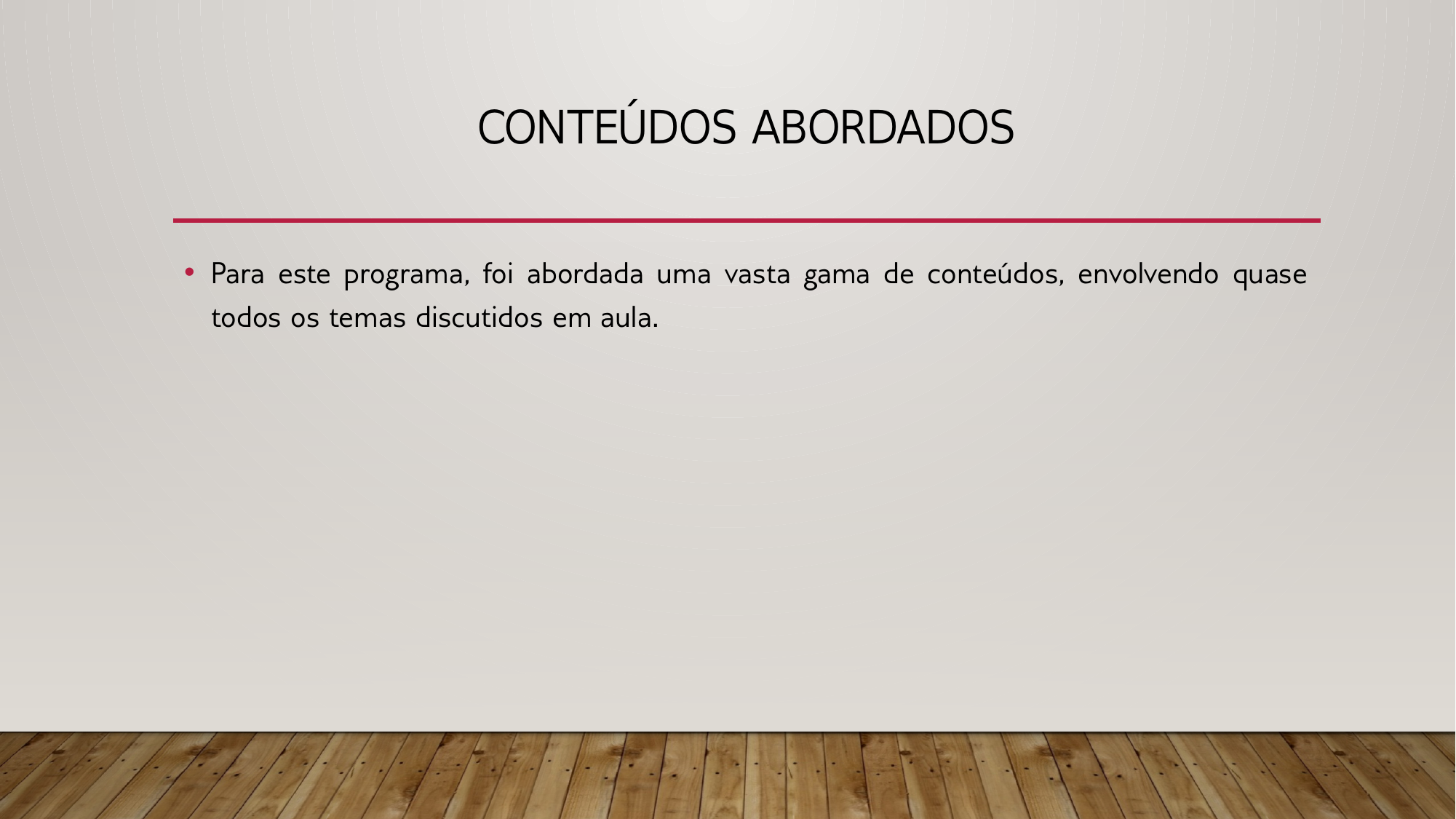

# Conteúdos abordados
Para este programa, foi abordada uma vasta gama de conteúdos, envolvendo quase todos os temas discutidos em aula.